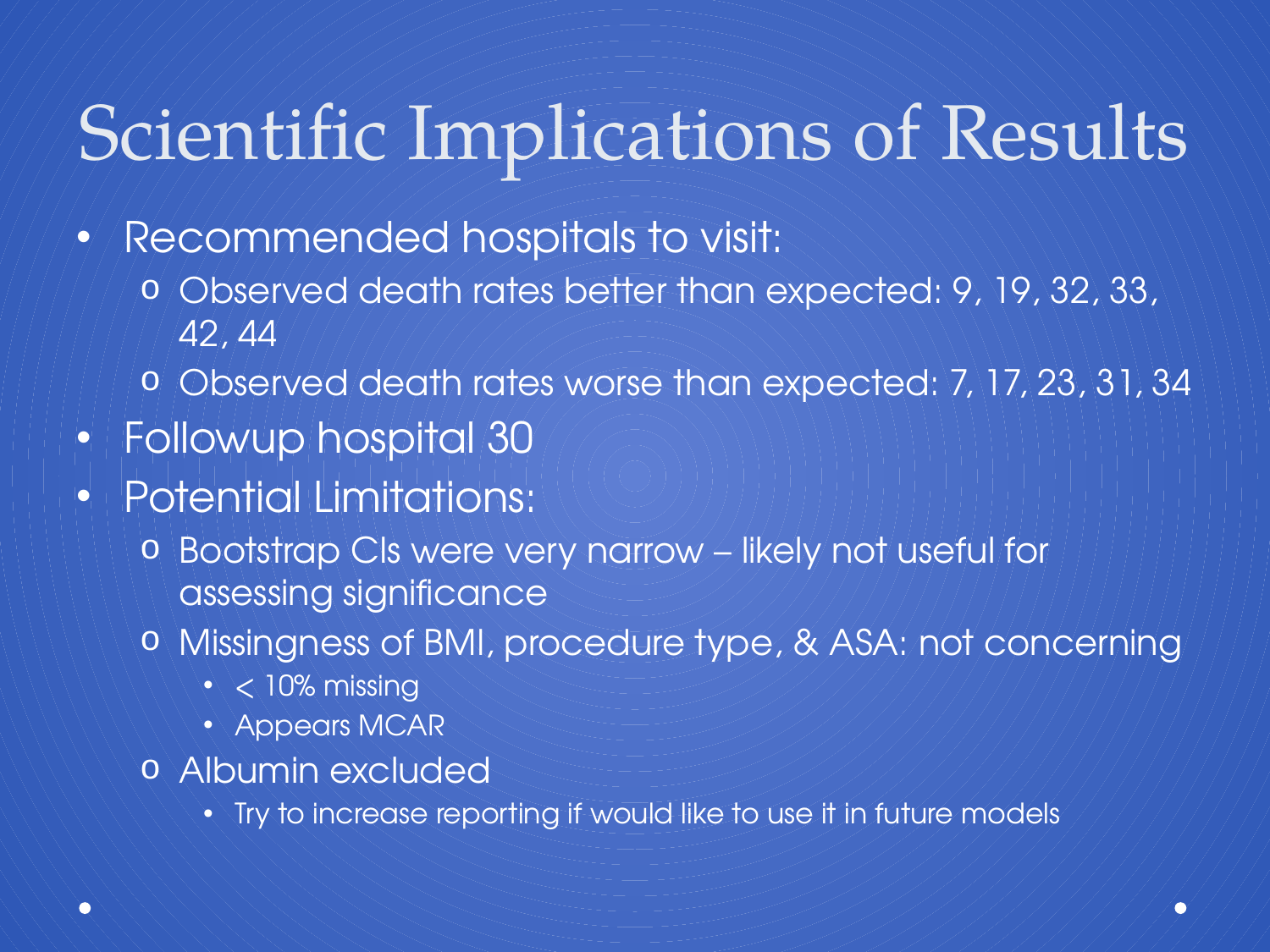

# Scientific Implications of Results
Recommended hospitals to visit:
Observed death rates better than expected: 9, 19, 32, 33, 42, 44
Observed death rates worse than expected: 7, 17, 23, 31, 34
Followup hospital 30
Potential Limitations:
Bootstrap CIs were very narrow – likely not useful for assessing significance
Missingness of BMI, procedure type, & ASA: not concerning
< 10% missing
Appears MCAR
Albumin excluded
Try to increase reporting if would like to use it in future models